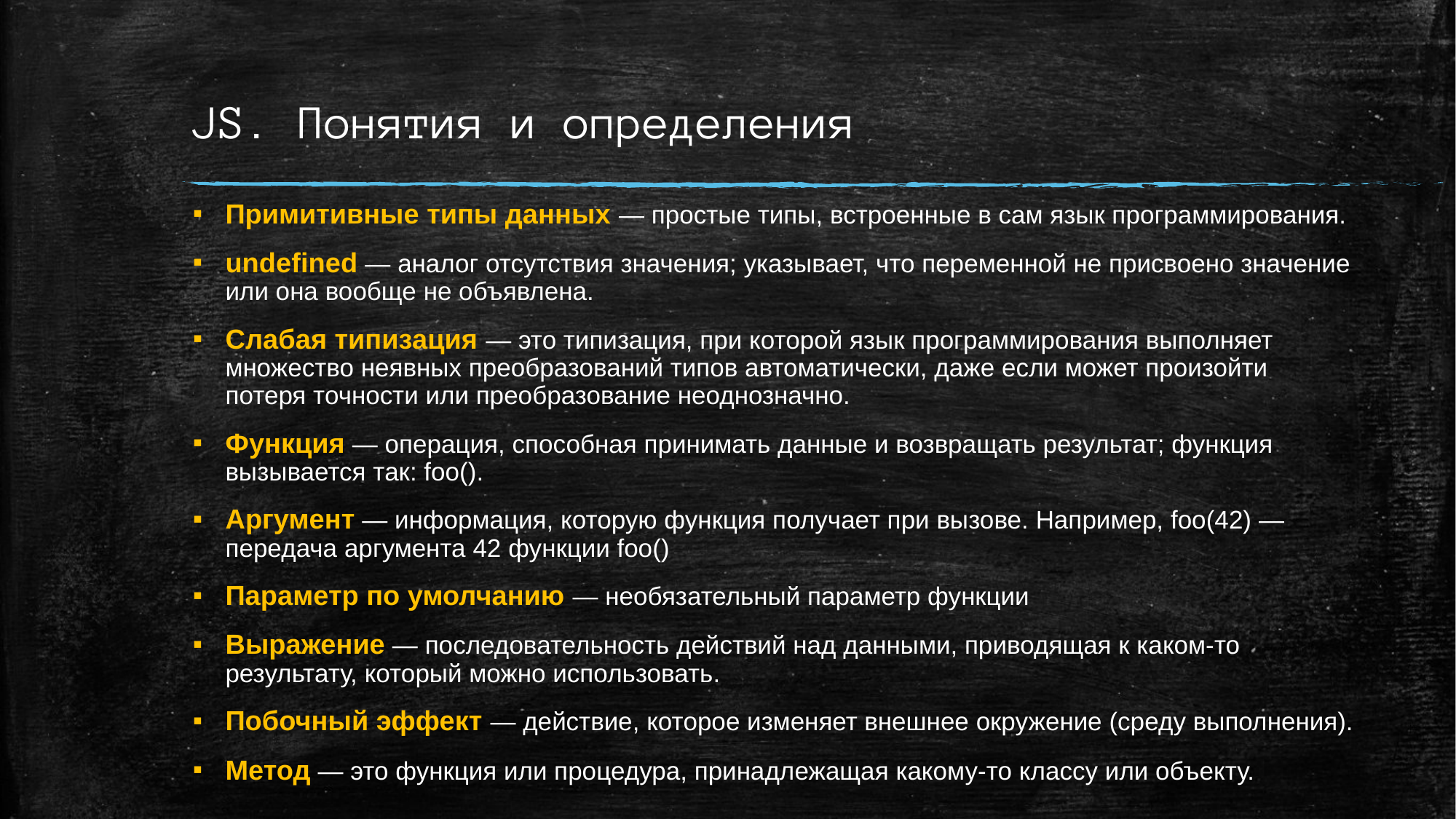

# JS. Понятия и определения
Примитивные типы данных — простые типы, встроенные в сам язык программирования.
undefined — аналог отсутствия значения; указывает, что переменной не присвоено значение или она вообще не объявлена.
Слабая типизация — это типизация, при которой язык программирования выполняет множество неявных преобразований типов автоматически, даже если может произойти потеря точности или преобразование неоднозначно.
Функция — операция, способная принимать данные и возвращать результат; функция вызывается так: foo().
Аргумент — информация, которую функция получает при вызове. Например, foo(42) — передача аргумента 42 функции foo()
Параметр по умолчанию — необязательный параметр функции
Выражение — последовательность действий над данными, приводящая к каком-то результату, который можно использовать.
Побочный эффект — действие, которое изменяет внешнее окружение (среду выполнения).
Метод — это функция или процедура, принадлежащая какому-то классу или объекту.